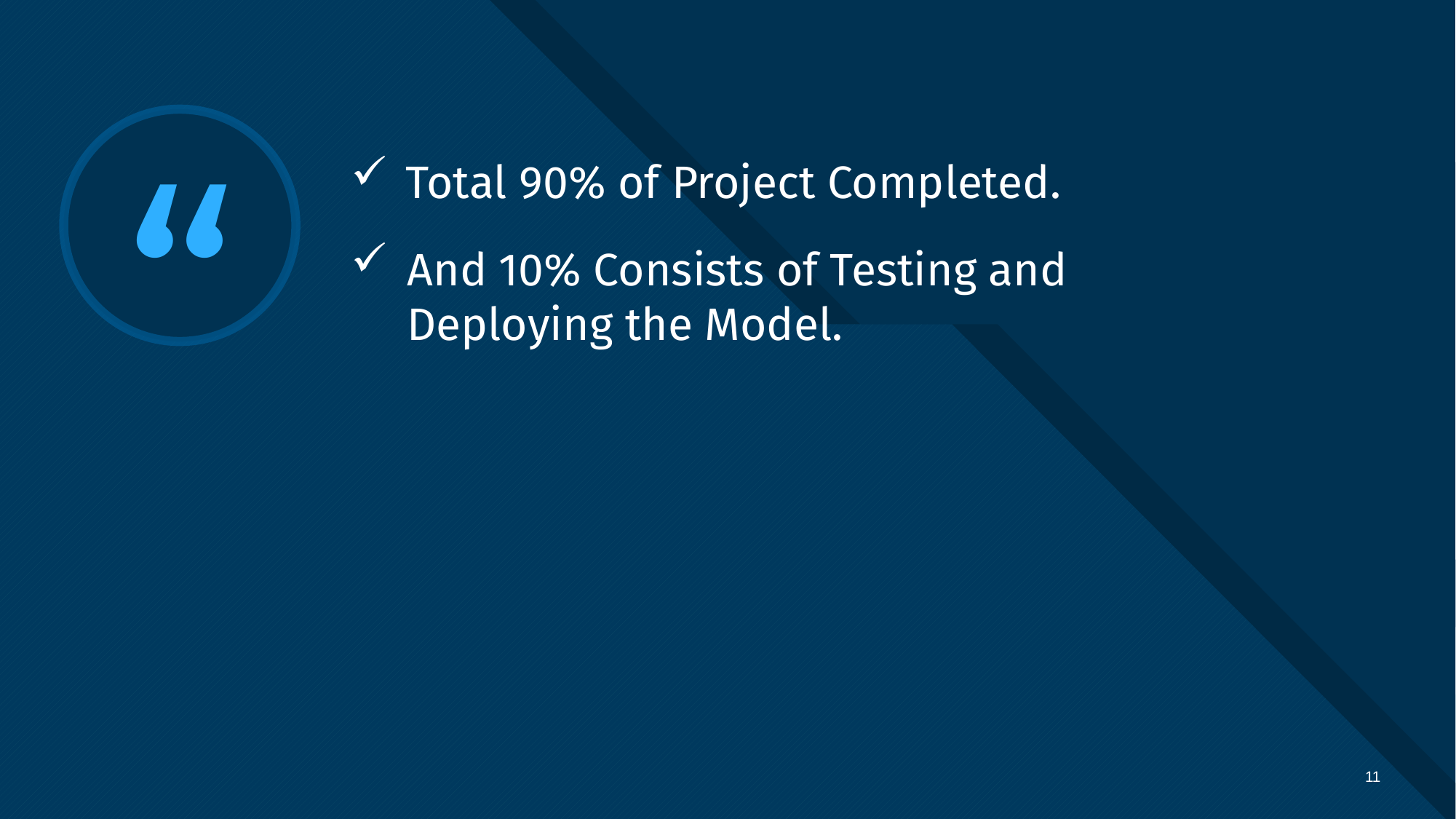

# Total 90% of Project Completed.
And 10% Consists of Testing and Deploying the Model.
11